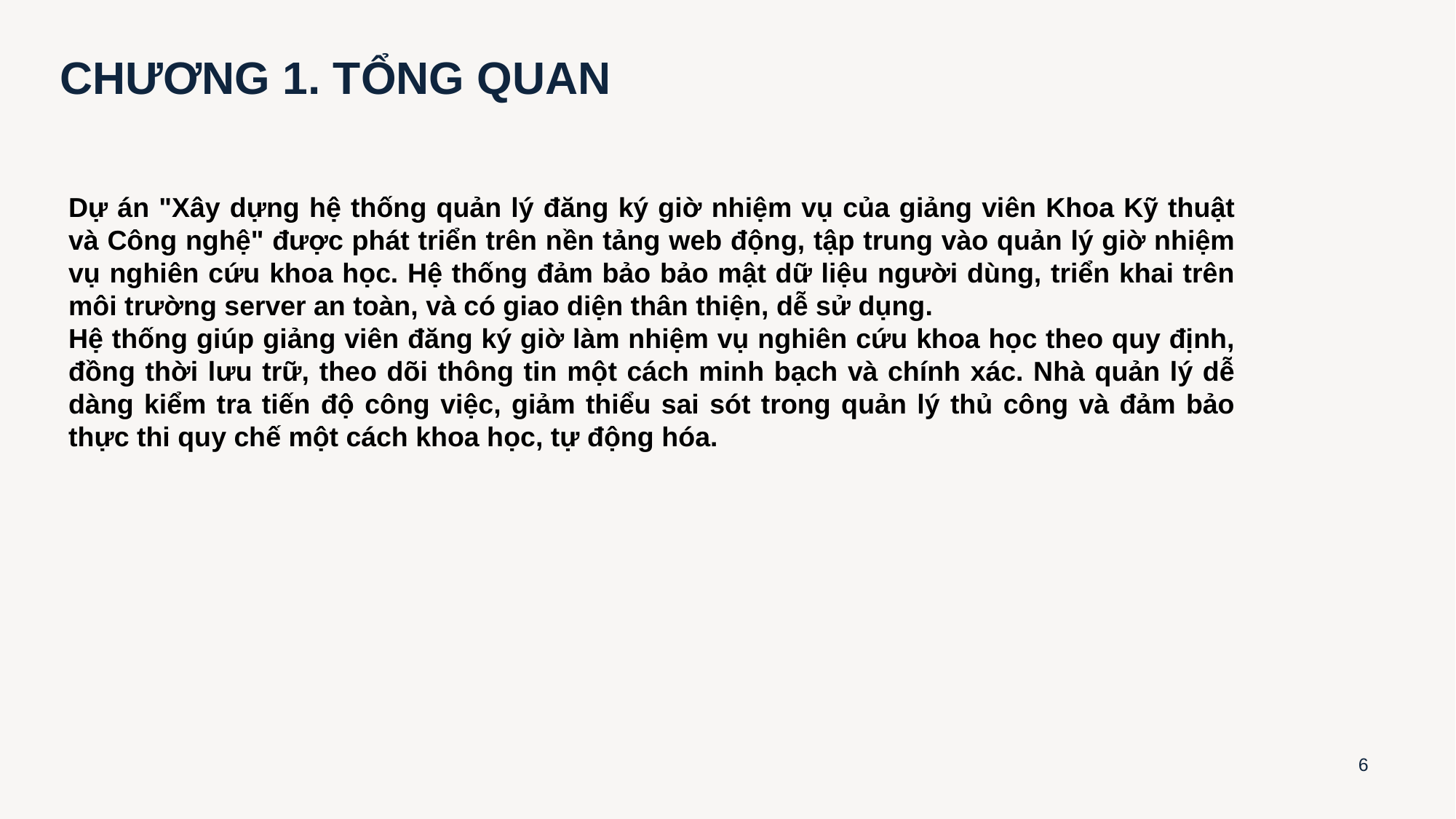

CHƯƠNG 1. TỔNG QUAN
Dự án "Xây dựng hệ thống quản lý đăng ký giờ nhiệm vụ của giảng viên Khoa Kỹ thuật và Công nghệ" được phát triển trên nền tảng web động, tập trung vào quản lý giờ nhiệm vụ nghiên cứu khoa học. Hệ thống đảm bảo bảo mật dữ liệu người dùng, triển khai trên môi trường server an toàn, và có giao diện thân thiện, dễ sử dụng.
Hệ thống giúp giảng viên đăng ký giờ làm nhiệm vụ nghiên cứu khoa học theo quy định, đồng thời lưu trữ, theo dõi thông tin một cách minh bạch và chính xác. Nhà quản lý dễ dàng kiểm tra tiến độ công việc, giảm thiểu sai sót trong quản lý thủ công và đảm bảo thực thi quy chế một cách khoa học, tự động hóa.
6